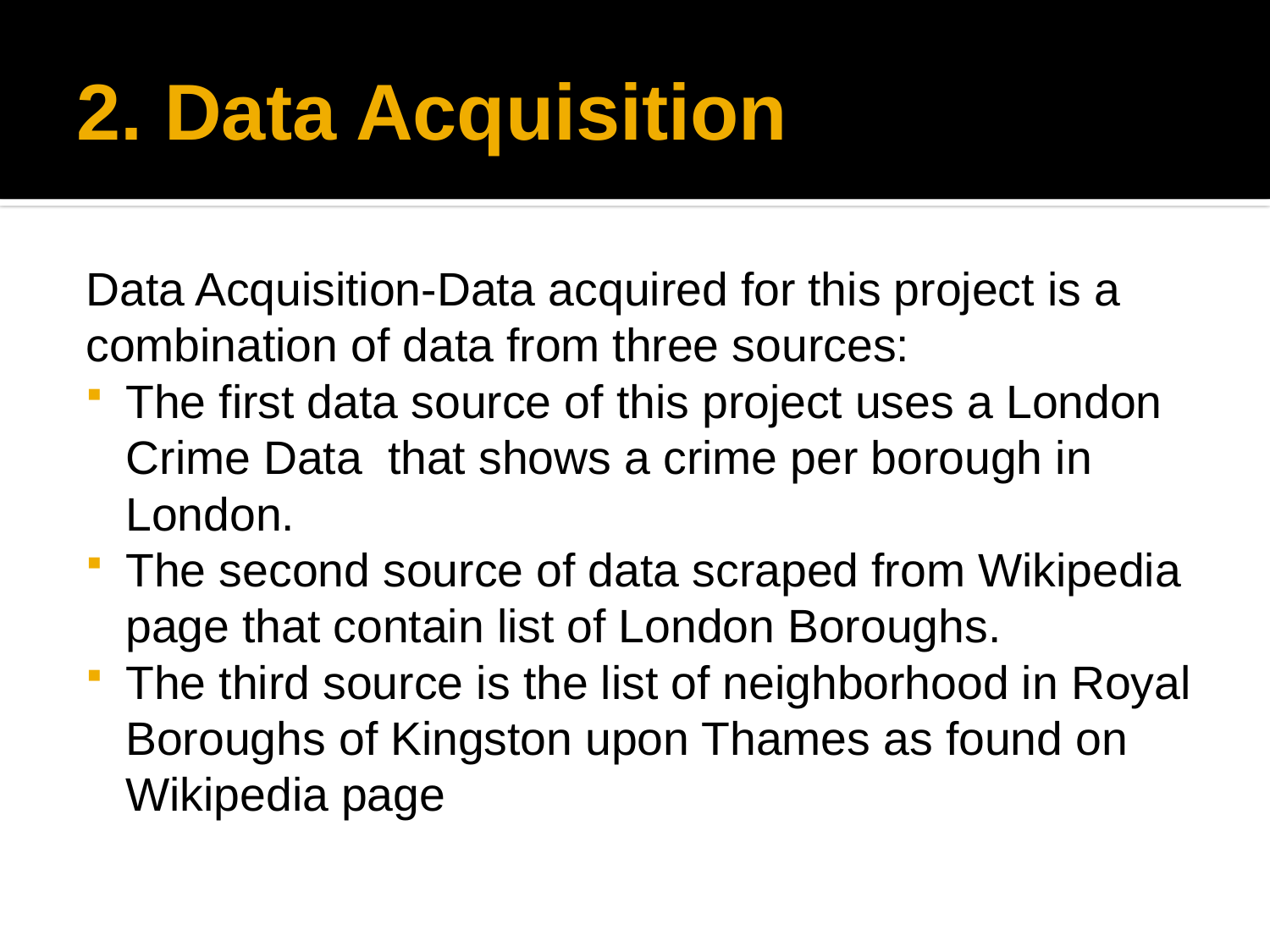

# 2. Data Acquisition
Data Acquisition-Data acquired for this project is a combination of data from three sources:
The first data source of this project uses a London Crime Data  that shows a crime per borough in London.
The second source of data scraped from Wikipedia page that contain list of London Boroughs.
The third source is the list of neighborhood in Royal Boroughs of Kingston upon Thames as found on Wikipedia page